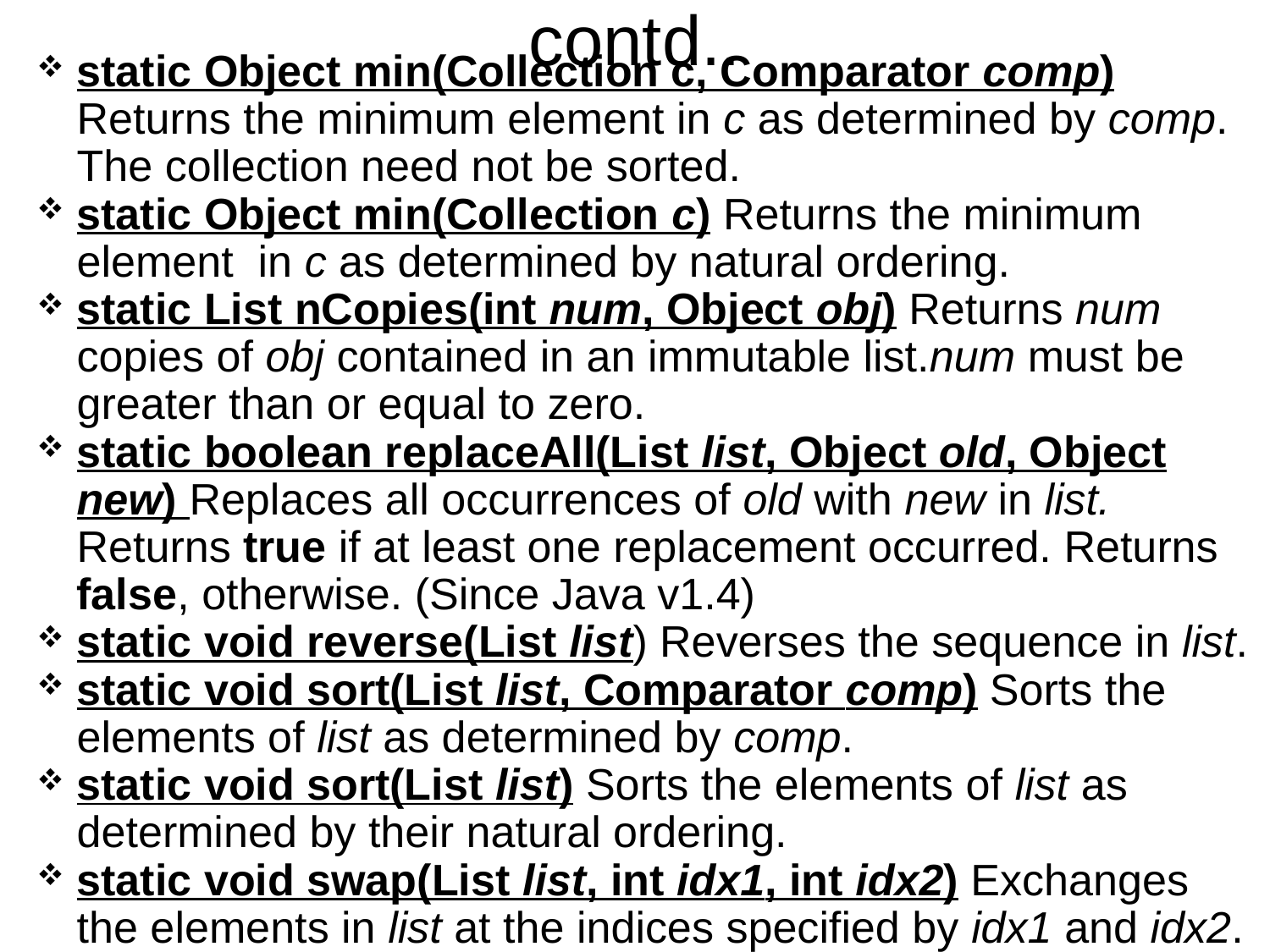

contd..
static Object min(Collection c, Comparator comp) Returns the minimum element in c as determined by comp. The collection need not be sorted.
static Object min(Collection c) Returns the minimum element  in c as determined by natural ordering.
static List nCopies(int num, Object obj) Returns num copies of obj contained in an immutable list.num must be greater than or equal to zero.
static boolean replaceAll(List list, Object old, Object new) Replaces all occurrences of old with new in list. Returns true if at least one replacement occurred. Returns false, otherwise. (Since Java v1.4)
static void reverse(List list) Reverses the sequence in list.
static void sort(List list, Comparator comp) Sorts the elements of list as determined by comp.
static void sort(List list) Sorts the elements of list as determined by their natural ordering.
static void swap(List list, int idx1, int idx2) Exchanges the elements in list at the indices specified by idx1 and idx2. (Since Java v1.4)